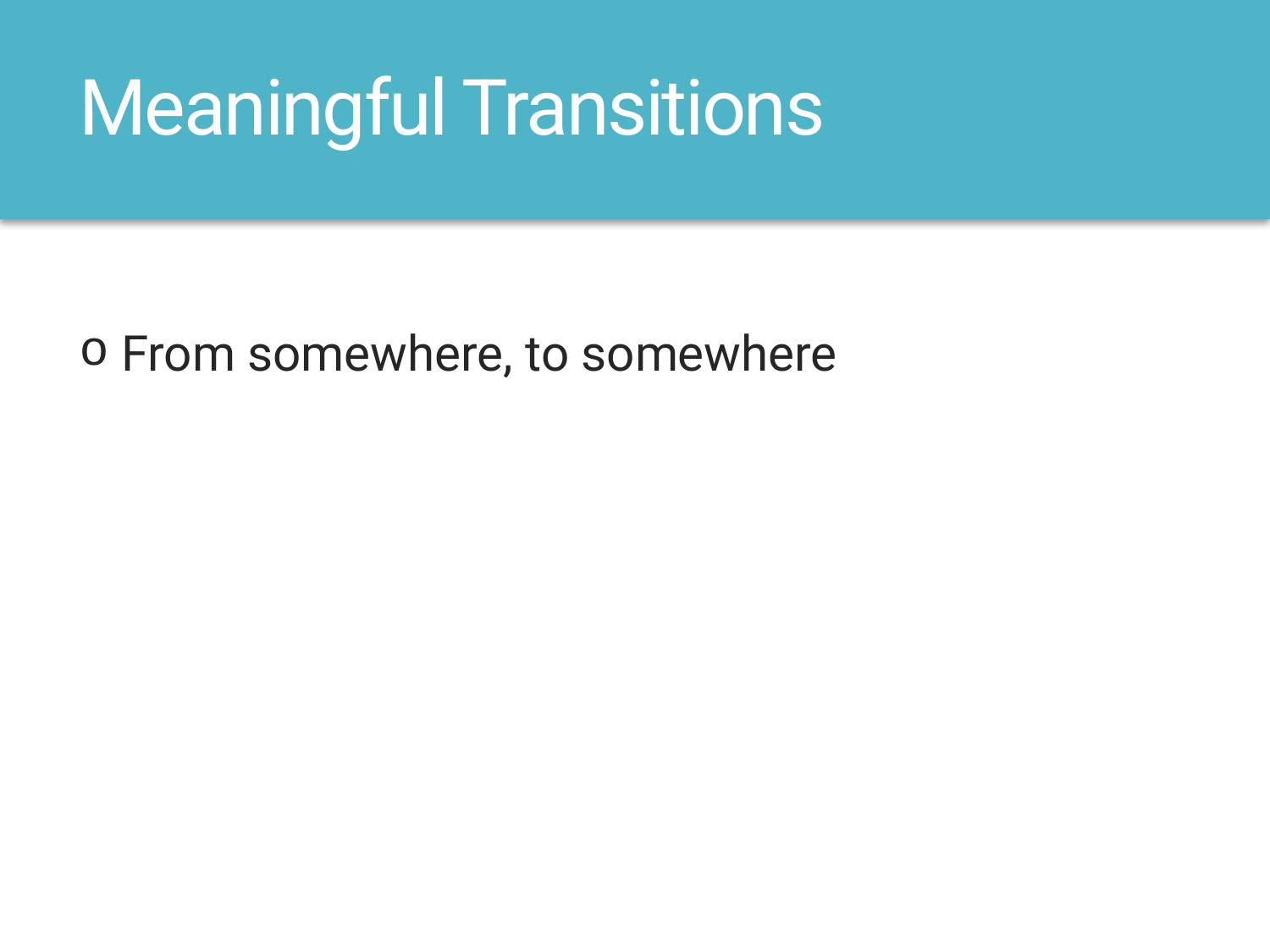

# Meaningful Transitions
 From somewhere, to somewhere